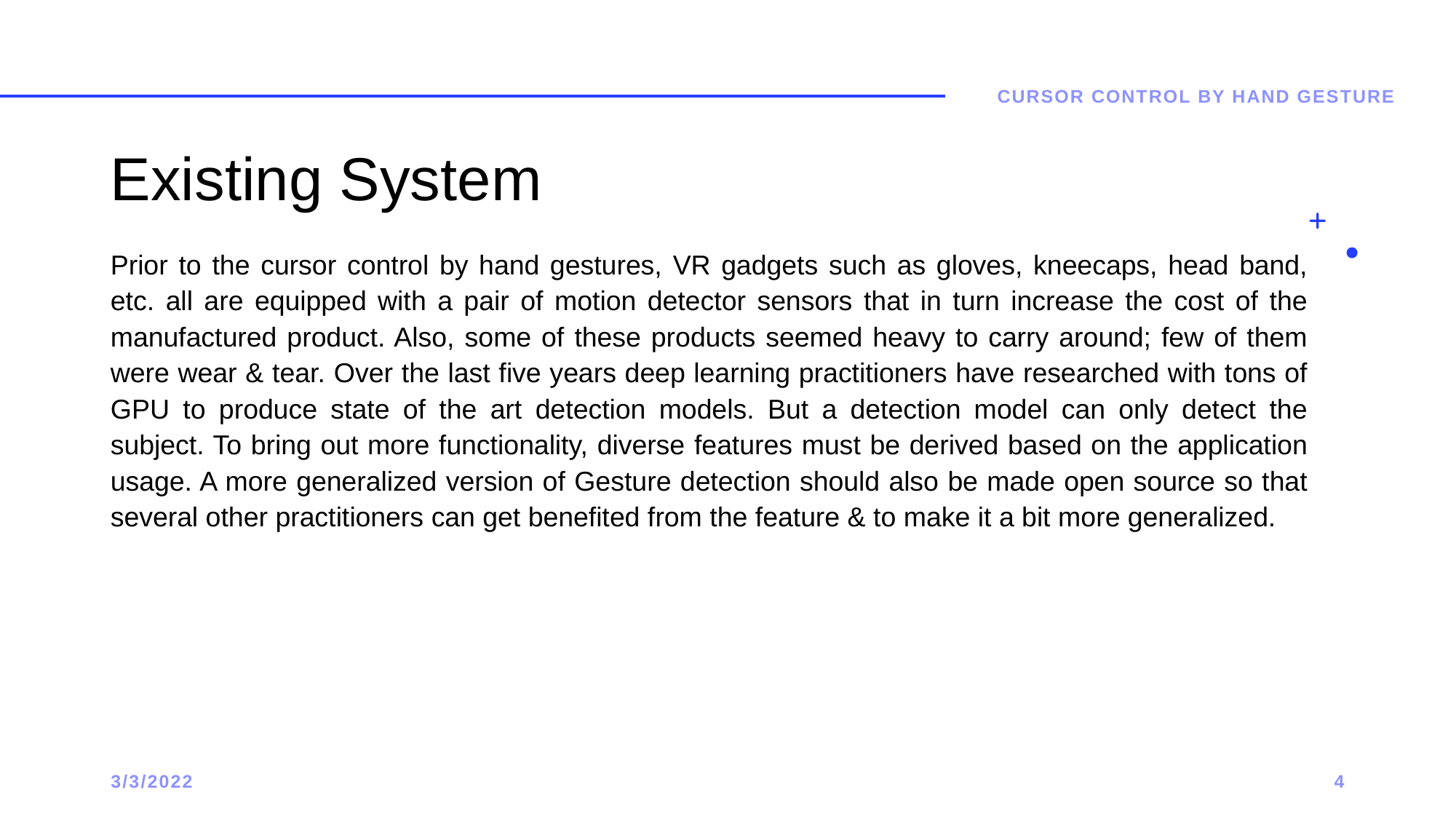

Cursor control by hand Gesture
# Existing System
Prior to the cursor control by hand gestures, VR gadgets such as gloves, kneecaps, head band, etc. all are equipped with a pair of motion detector sensors that in turn increase the cost of the manufactured product. Also, some of these products seemed heavy to carry around; few of them were wear & tear. Over the last five years deep learning practitioners have researched with tons of GPU to produce state of the art detection models. But a detection model can only detect the subject. To bring out more functionality, diverse features must be derived based on the application usage. A more generalized version of Gesture detection should also be made open source so that several other practitioners can get benefited from the feature & to make it a bit more generalized.

3/3/2022
4